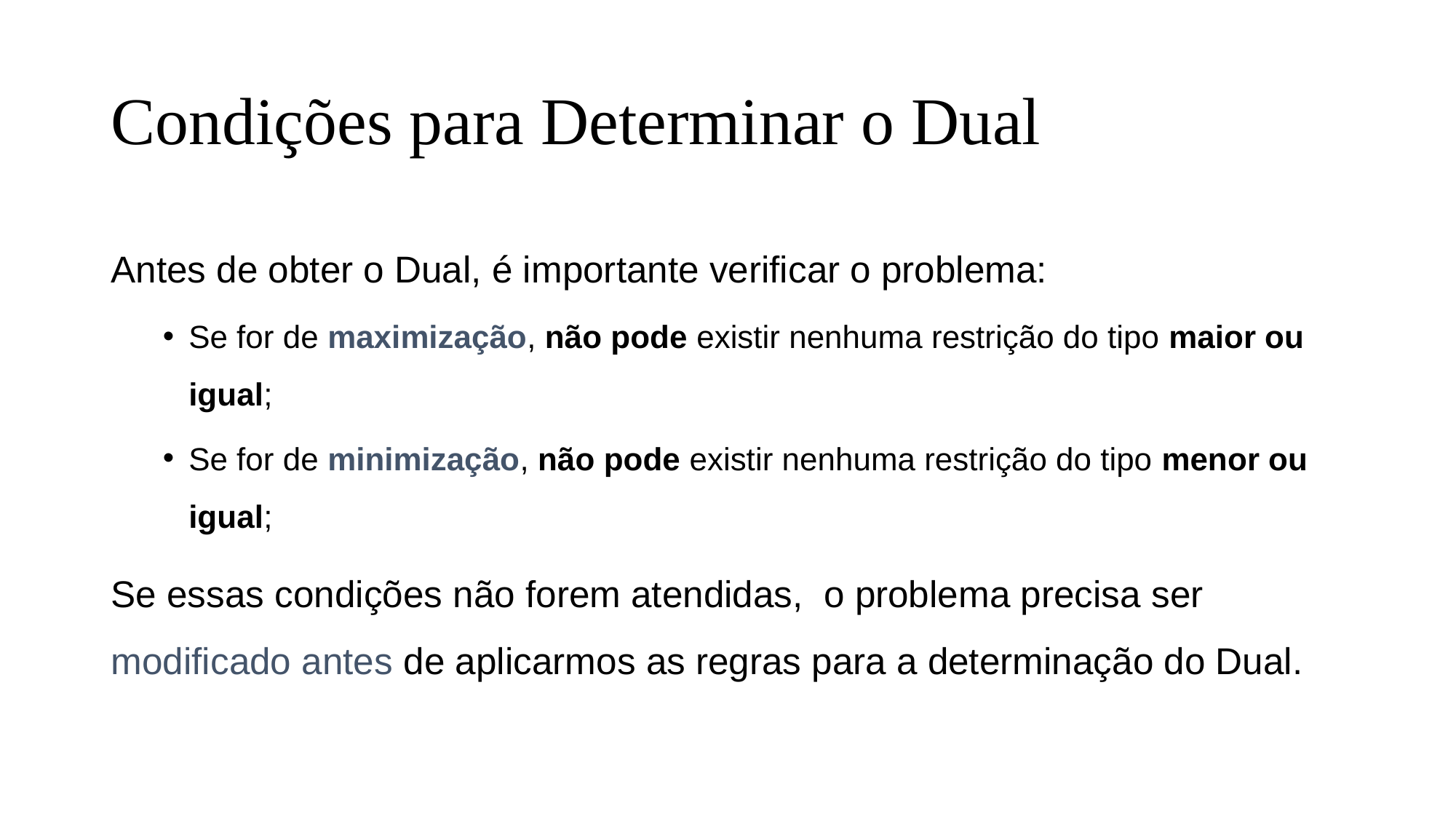

# Condições para Determinar o Dual
Antes de obter o Dual, é importante verificar o problema:
Se for de maximização, não pode existir nenhuma restrição do tipo maior ou igual;
Se for de minimização, não pode existir nenhuma restrição do tipo menor ou igual;
Se essas condições não forem atendidas,  o problema precisa ser modificado antes de aplicarmos as regras para a determinação do Dual.